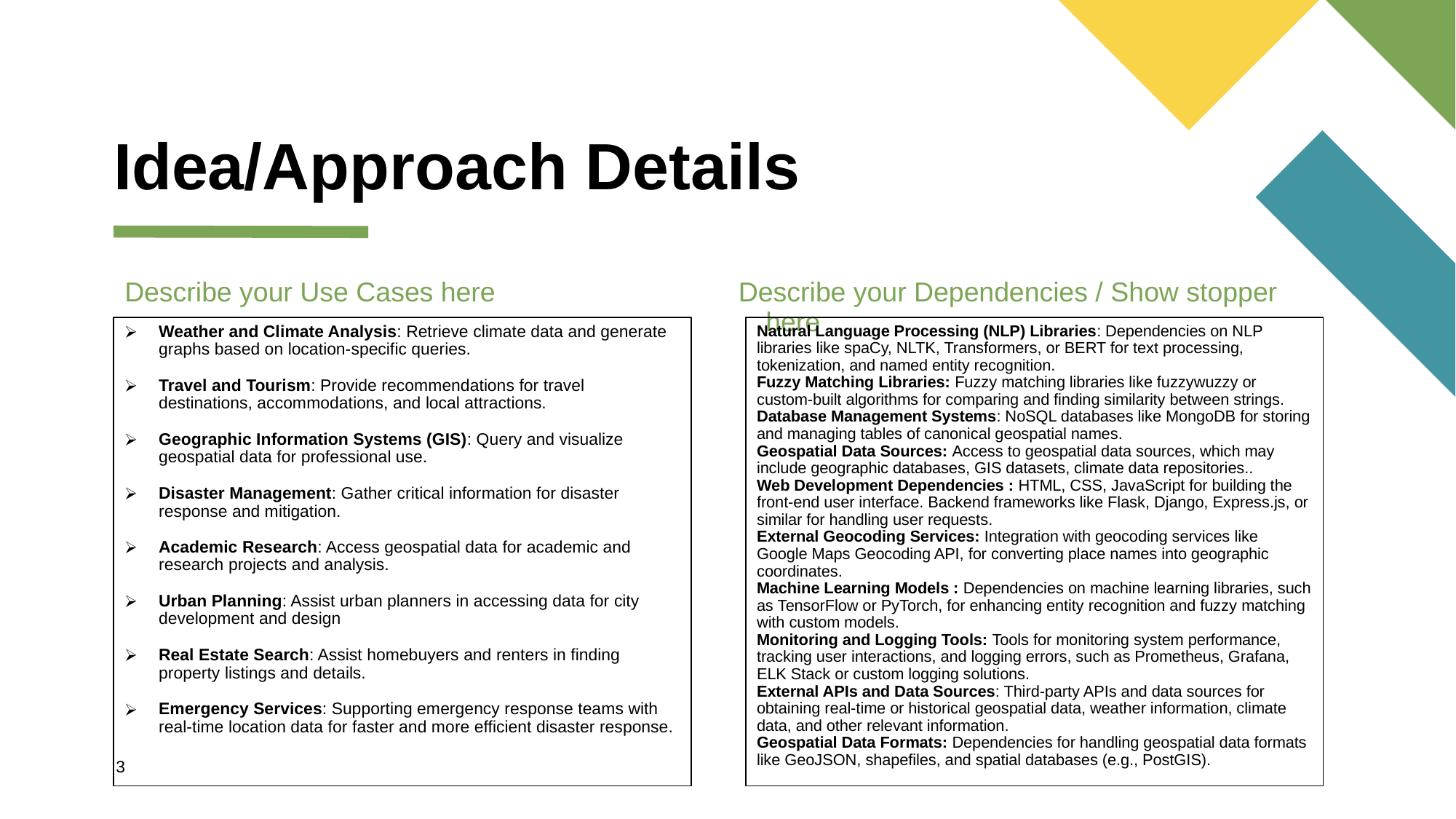

# Idea/Approach Details
Describe your Use Cases here
Describe your Dependencies / Show stopper here
Weather and Climate Analysis: Retrieve climate data and generate graphs based on location-specific queries.

Travel and Tourism: Provide recommendations for travel destinations, accommodations, and local attractions.

Geographic Information Systems (GIS): Query and visualize geospatial data for professional use.

Disaster Management: Gather critical information for disaster response and mitigation.

Academic Research: Access geospatial data for academic and research projects and analysis.

Urban Planning: Assist urban planners in accessing data for city development and design

Real Estate Search: Assist homebuyers and renters in finding property listings and details.

Emergency Services: Supporting emergency response teams with real-time location data for faster and more efficient disaster response.

Natural Language Processing (NLP) Libraries: Dependencies on NLP libraries like spaCy, NLTK, Transformers, or BERT for text processing, tokenization, and named entity recognition.
Fuzzy Matching Libraries: Fuzzy matching libraries like fuzzywuzzy or custom-built algorithms for comparing and finding similarity between strings.
Database Management Systems: NoSQL databases like MongoDB for storing and managing tables of canonical geospatial names.
Geospatial Data Sources: Access to geospatial data sources, which may include geographic databases, GIS datasets, climate data repositories..
Web Development Dependencies : HTML, CSS, JavaScript for building the front-end user interface. Backend frameworks like Flask, Django, Express.js, or similar for handling user requests.
External Geocoding Services: Integration with geocoding services like Google Maps Geocoding API, for converting place names into geographic coordinates.
Machine Learning Models : Dependencies on machine learning libraries, such as TensorFlow or PyTorch, for enhancing entity recognition and fuzzy matching with custom models.
Monitoring and Logging Tools: Tools for monitoring system performance, tracking user interactions, and logging errors, such as Prometheus, Grafana, ELK Stack or custom logging solutions.
External APIs and Data Sources: Third-party APIs and data sources for obtaining real-time or historical geospatial data, weather information, climate data, and other relevant information.
Geospatial Data Formats: Dependencies for handling geospatial data formats like GeoJSON, shapefiles, and spatial databases (e.g., PostGIS).
3